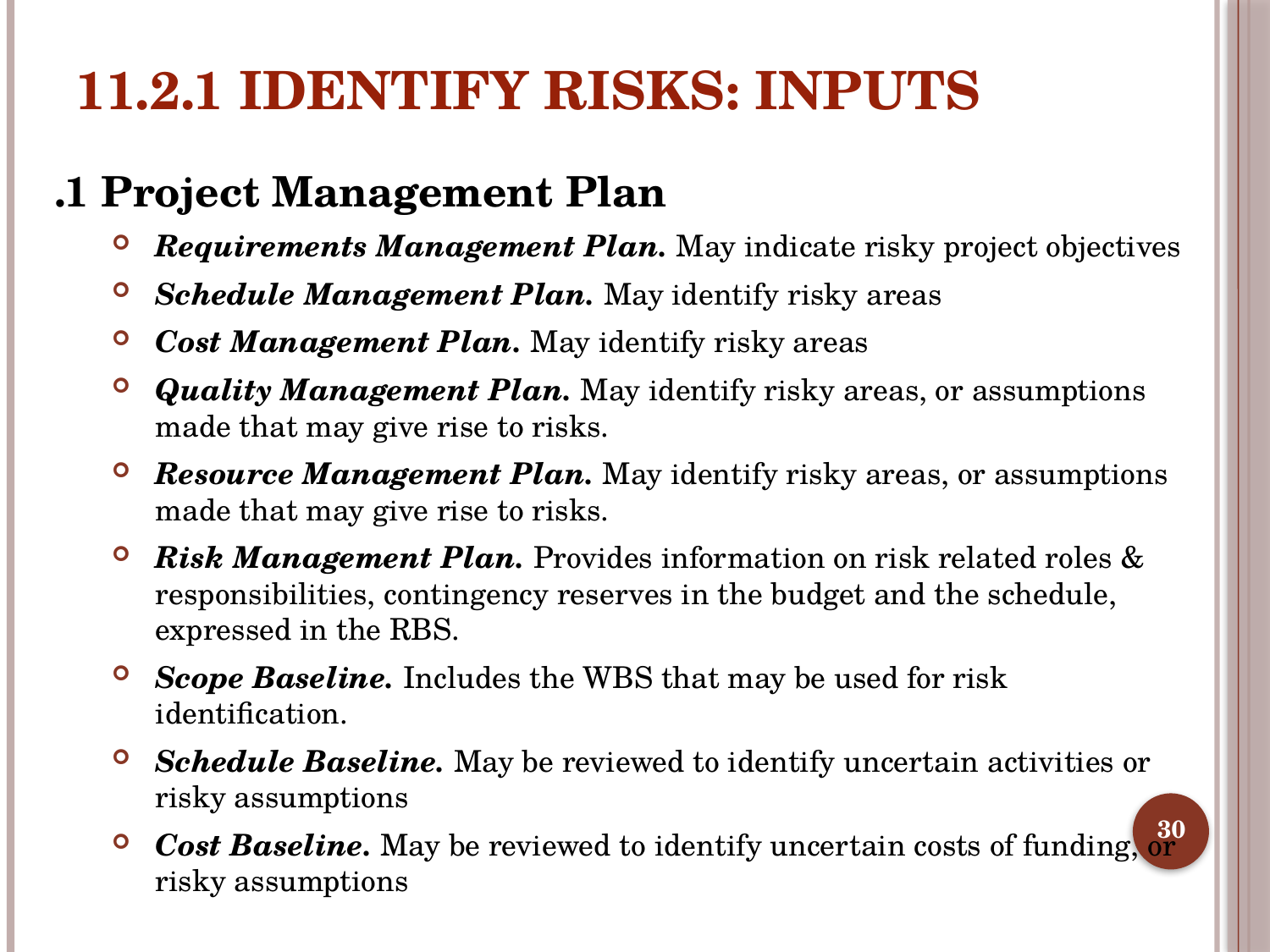

# 11.2.1 IDENTIFY RISKS: INPUTS
.1 Project Management Plan
Requirements Management Plan. May indicate risky project objectives
Schedule Management Plan. May identify risky areas
Cost Management Plan. May identify risky areas
Quality Management Plan. May identify risky areas, or assumptions made that may give rise to risks.
Resource Management Plan. May identify risky areas, or assumptions made that may give rise to risks.
Risk Management Plan. Provides information on risk related roles & responsibilities, contingency reserves in the budget and the schedule, expressed in the RBS.
Scope Baseline. Includes the WBS that may be used for risk identification.
Schedule Baseline. May be reviewed to identify uncertain activities or risky assumptions
Cost Baseline. May be reviewed to identify uncertain costs of funding, or risky assumptions

30